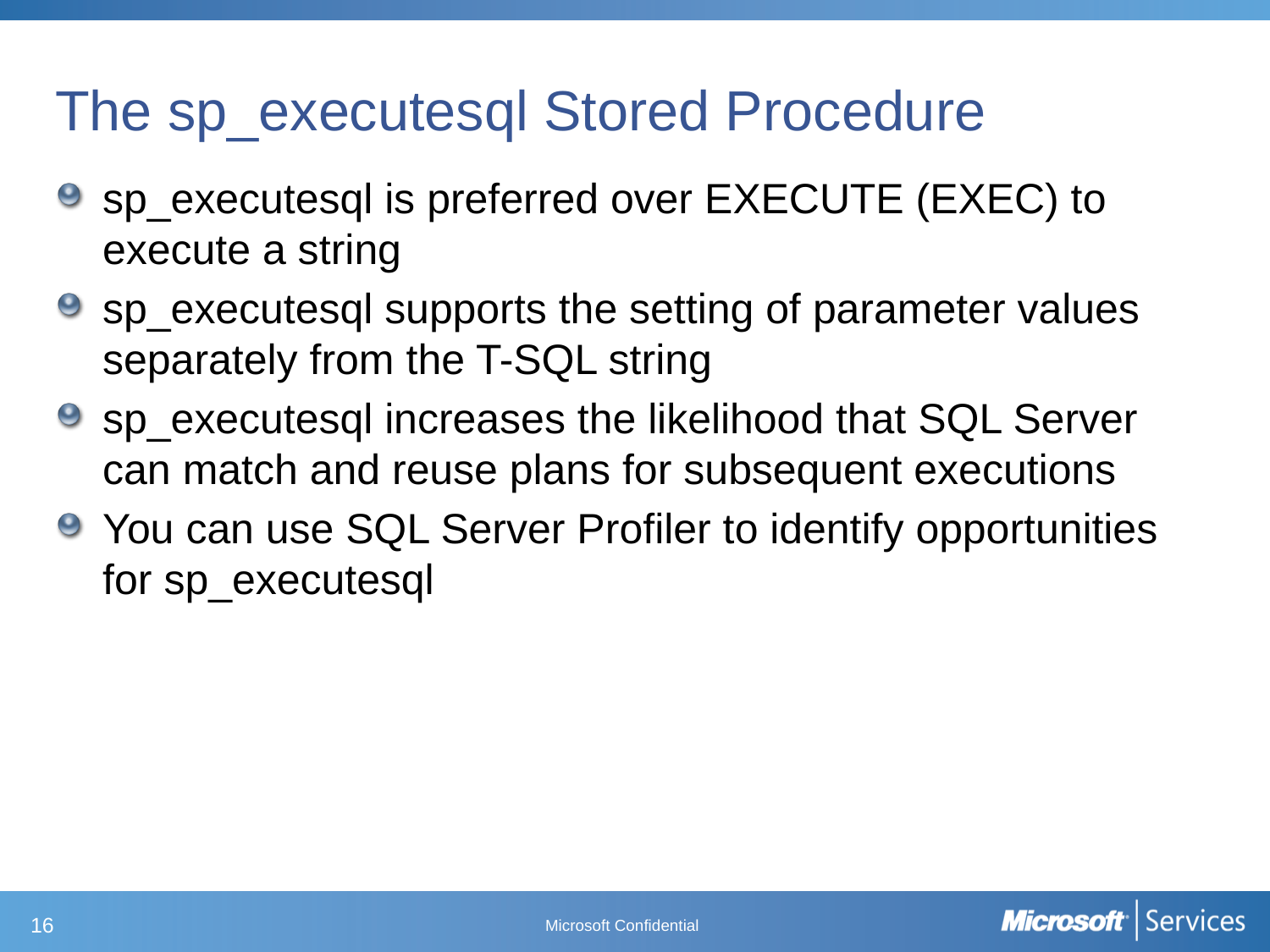

# The sp_executesql Stored Procedure
sp_executesql is preferred over EXECUTE (EXEC) to execute a string
sp_executesql supports the setting of parameter values separately from the T-SQL string
sp_executesql increases the likelihood that SQL Server can match and reuse plans for subsequent executions
You can use SQL Server Profiler to identify opportunities for sp_executesql

Microsoft Confidential
16